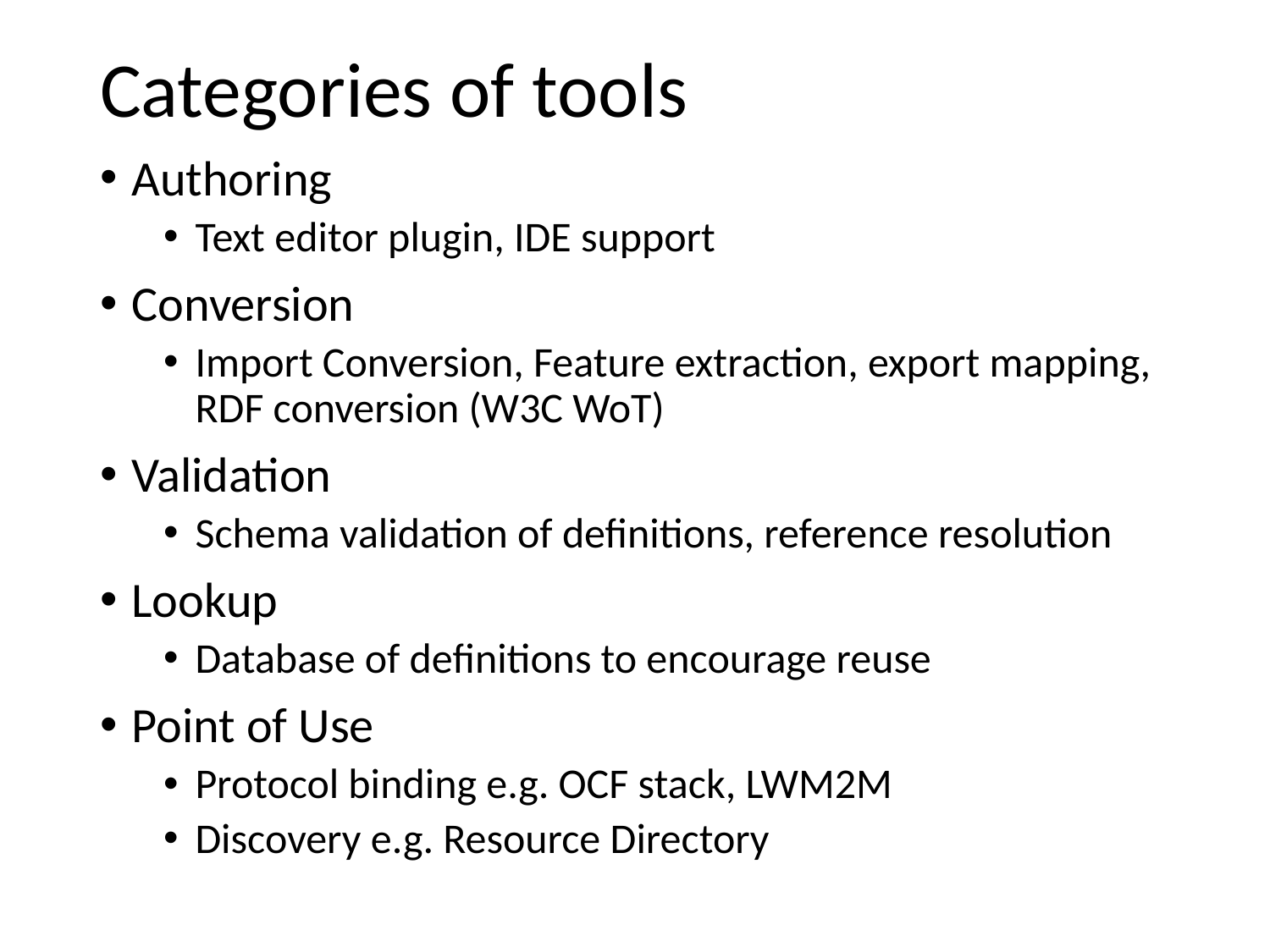

# Categories of tools
Authoring
Text editor plugin, IDE support
Conversion
Import Conversion, Feature extraction, export mapping, RDF conversion (W3C WoT)
Validation
Schema validation of definitions, reference resolution
Lookup
Database of definitions to encourage reuse
Point of Use
Protocol binding e.g. OCF stack, LWM2M
Discovery e.g. Resource Directory